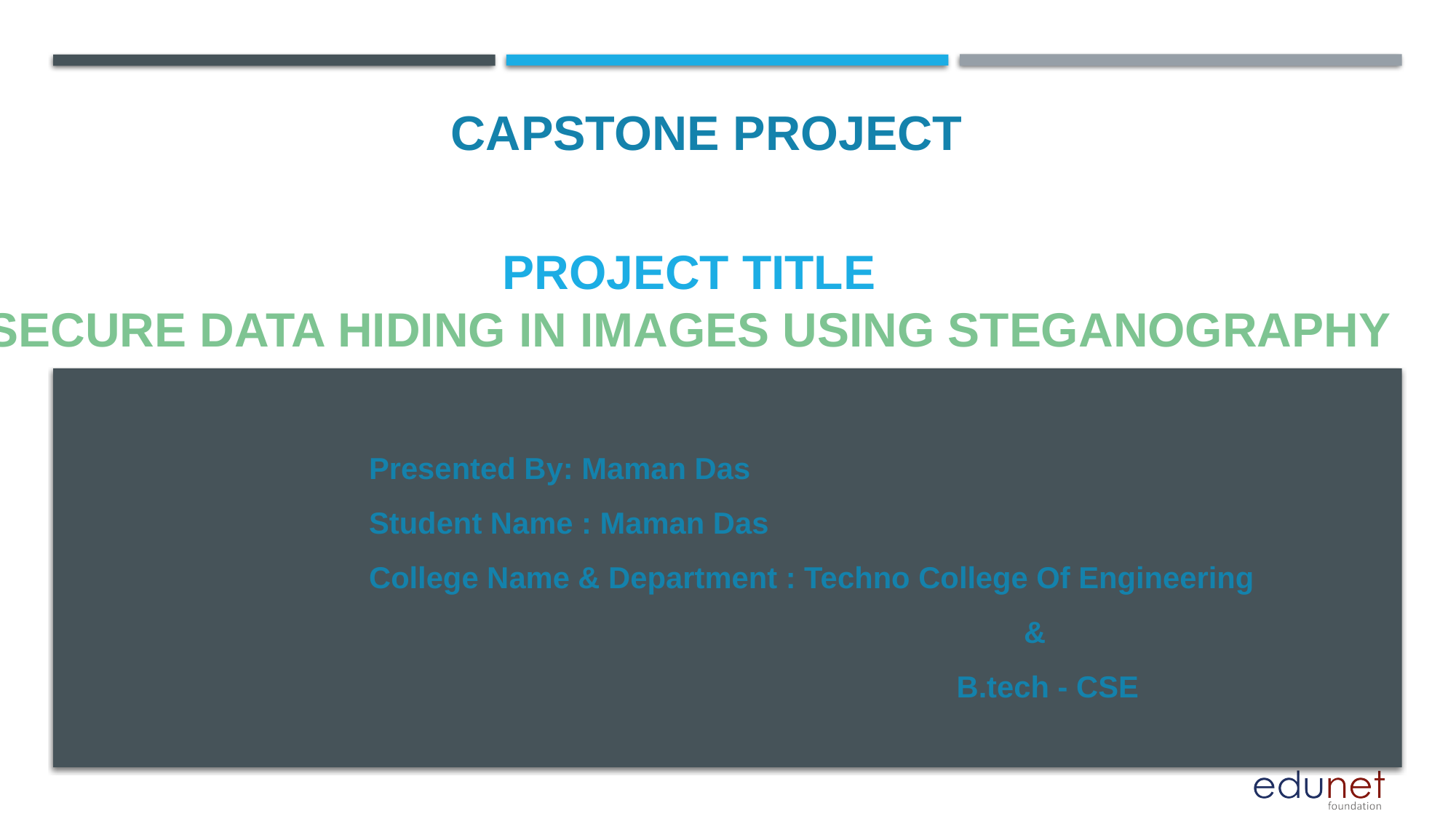

CAPSTONE PROJECT
# PROJECT TITLE SECURE DATA HIDING IN IMAGES USING STEGANOGRAPHY
Presented By: Maman Das
Student Name : Maman Das
College Name & Department : Techno College Of Engineering
						&
					     B.tech - CSE